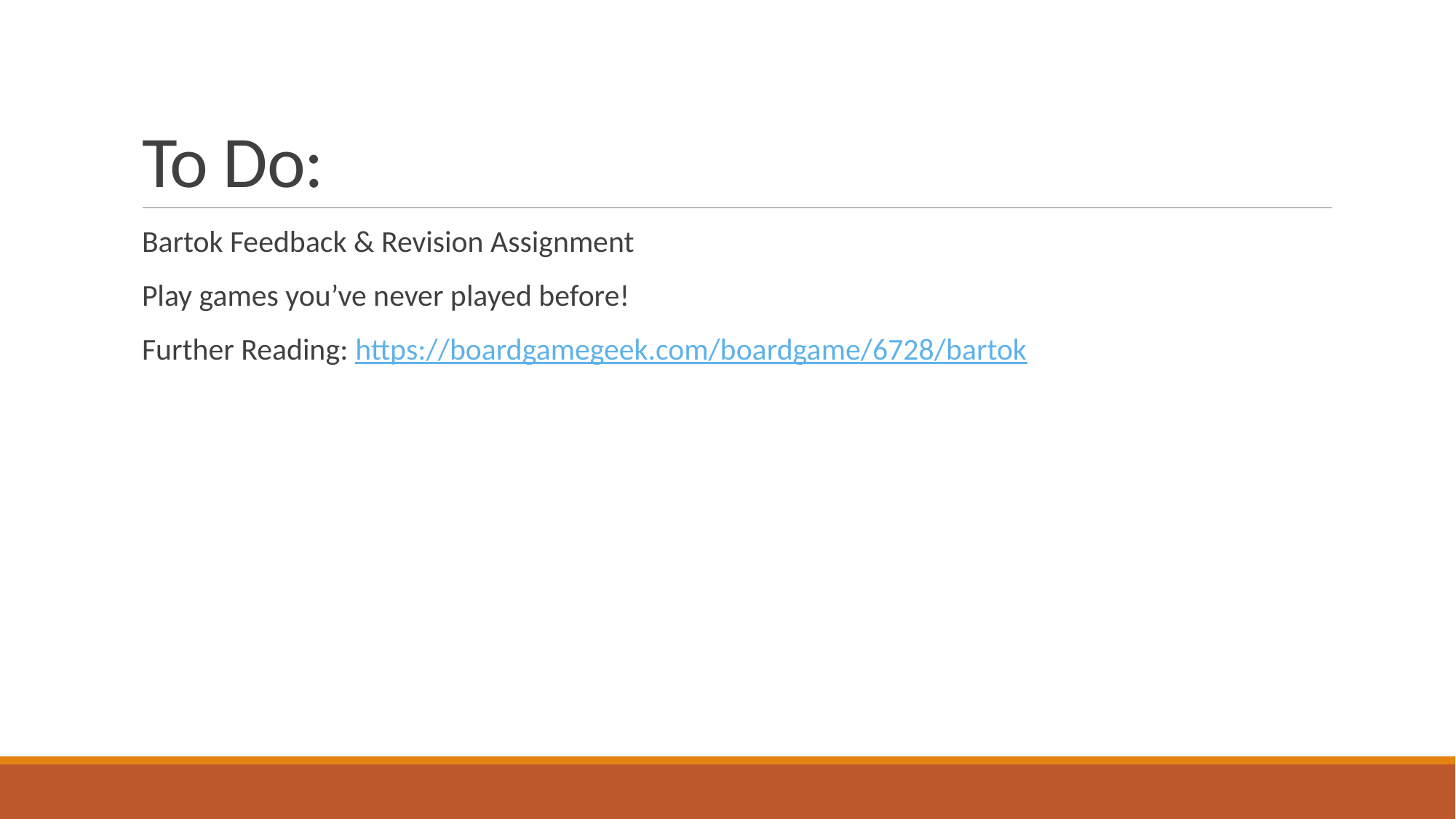

# To Do:
Bartok Feedback & Revision Assignment
Play games you’ve never played before!
Further Reading: https://boardgamegeek.com/boardgame/6728/bartok